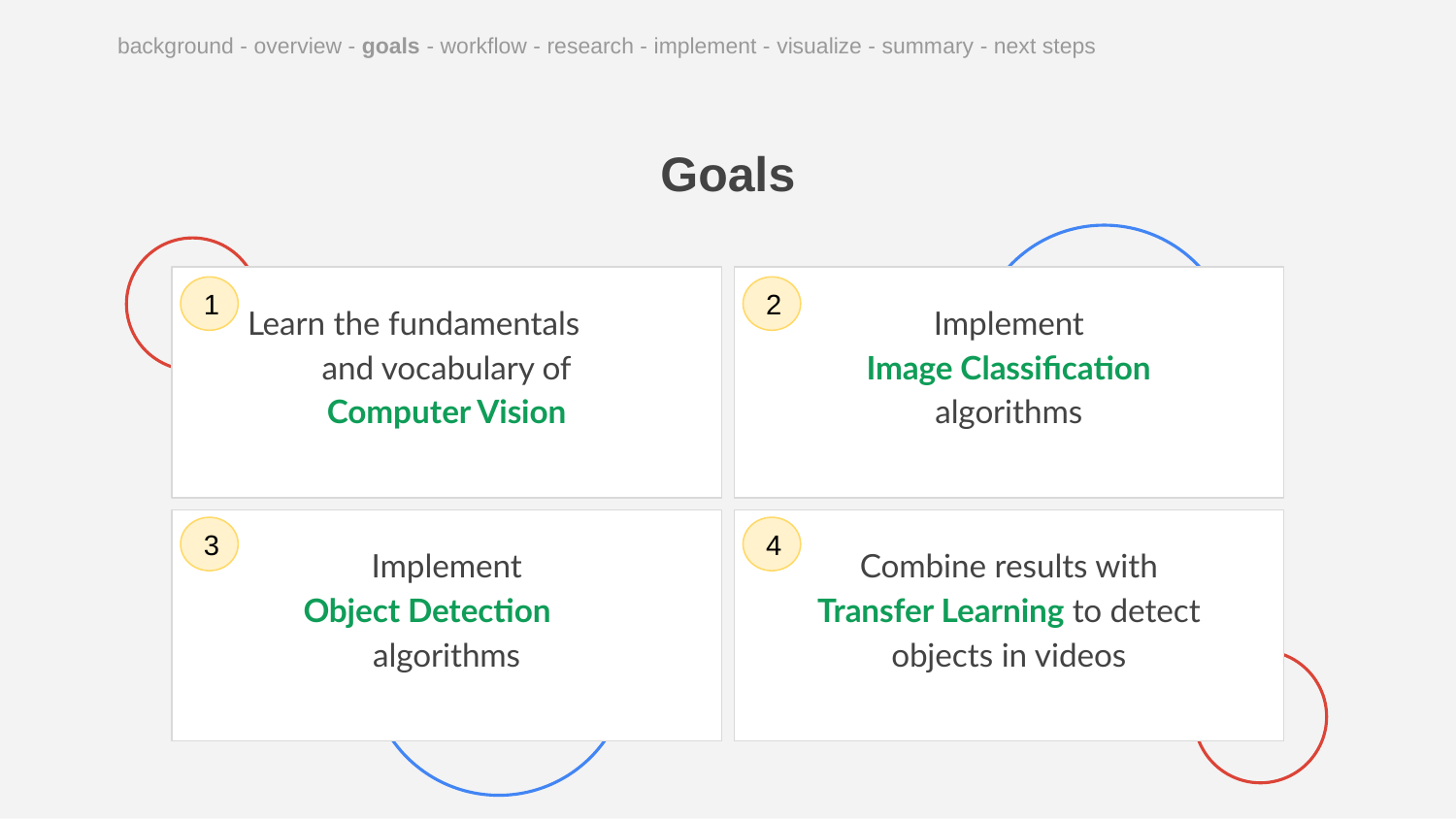

background - overview - goals - workflow - research - implement - visualize - summary - next steps
# Goals
1
2
Learn the fundamentals         and vocabulary of
Computer Vision

Implement
Image Classification algorithms

3
4
Implement
Object Detection      algorithms

Combine results with
Transfer Learning to detect objects in videos